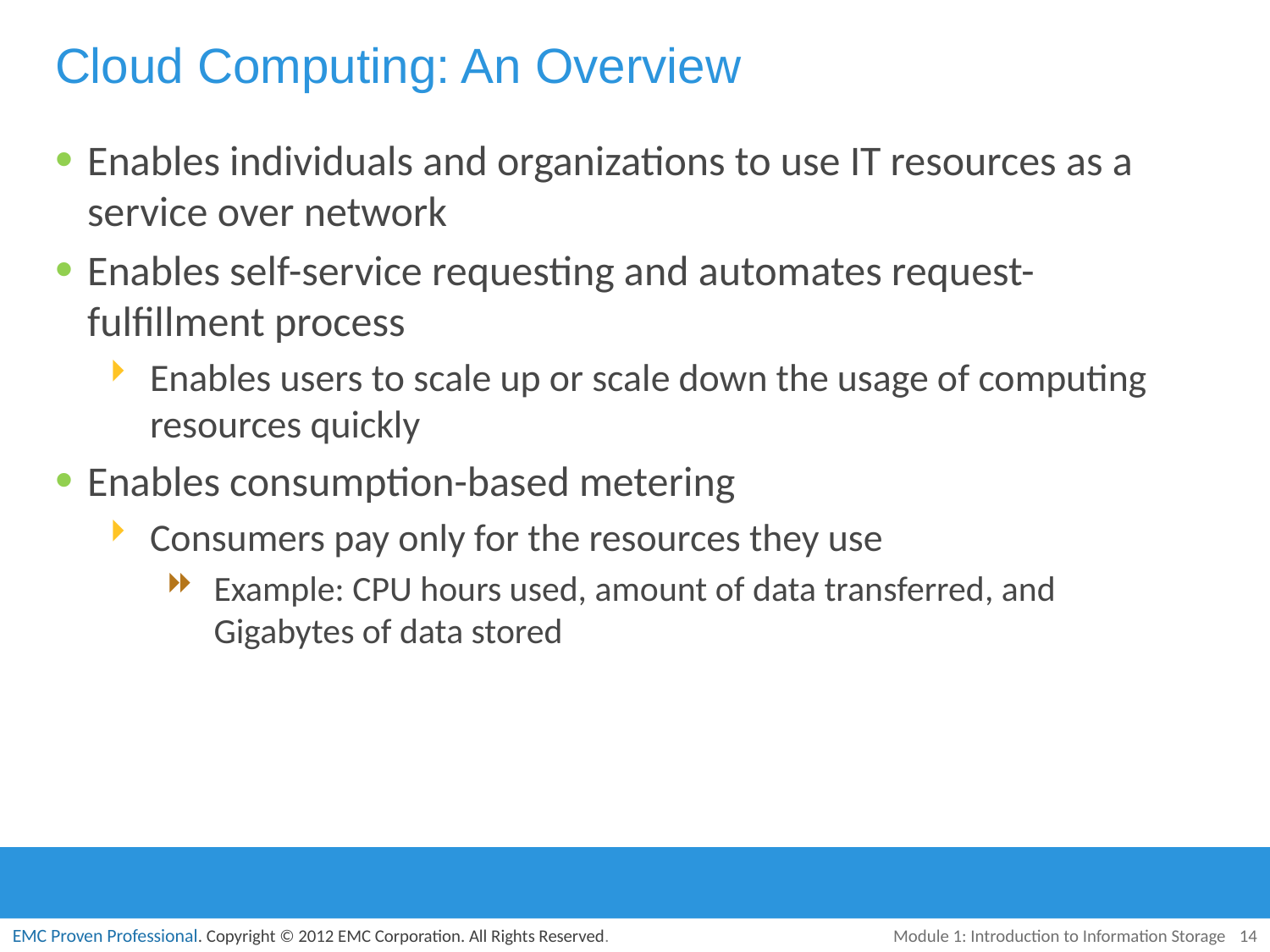

# Cloud Computing: An Overview
Enables individuals and organizations to use IT resources as a service over network
Enables self-service requesting and automates request-fulfillment process
Enables users to scale up or scale down the usage of computing resources quickly
Enables consumption-based metering
Consumers pay only for the resources they use
Example: CPU hours used, amount of data transferred, and Gigabytes of data stored

Module 1: Introduction to Information Storage
14